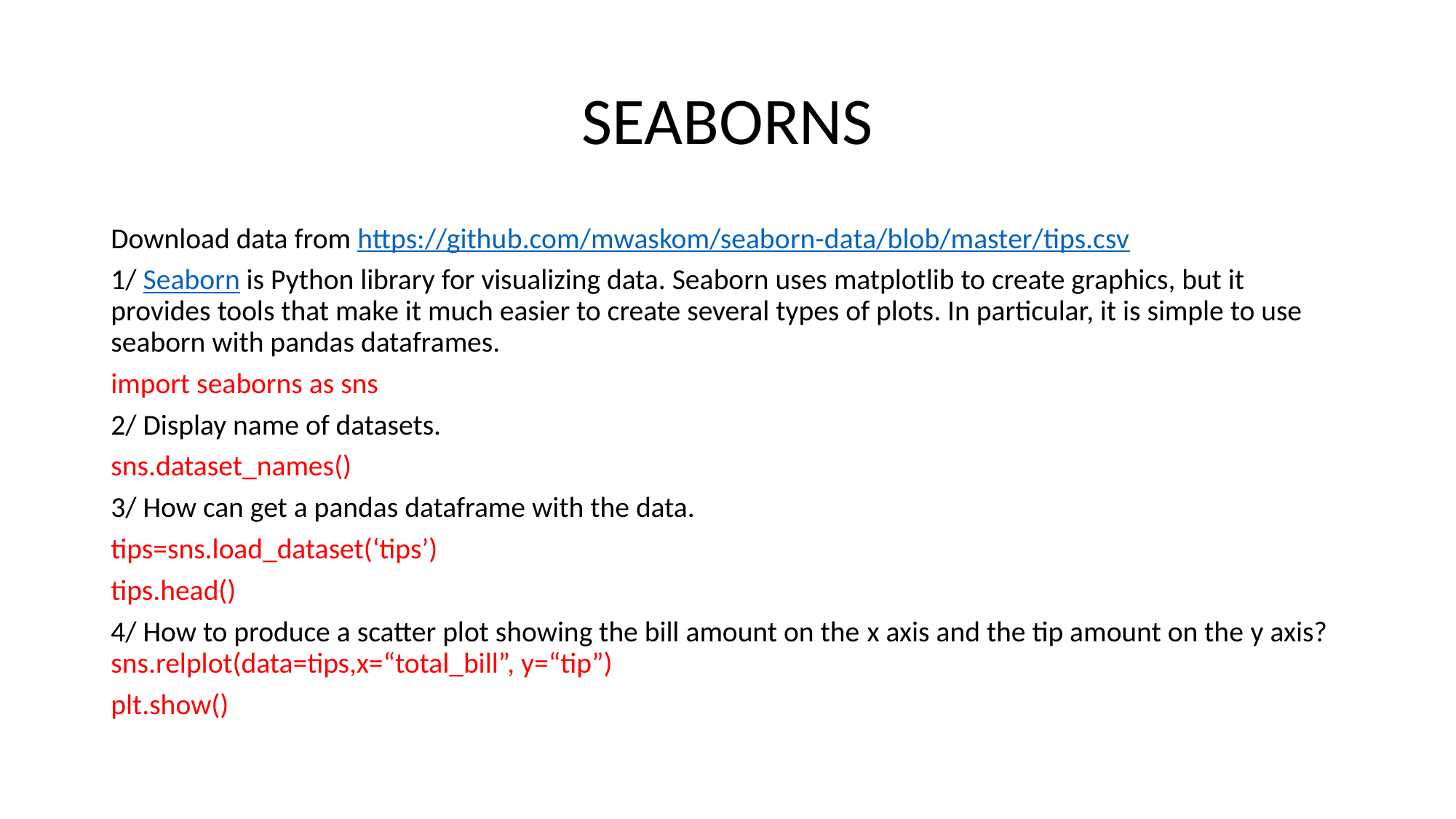

# SEABORNS
Download data from https://github.com/mwaskom/seaborn-data/blob/master/tips.csv
1/ Seaborn is Python library for visualizing data. Seaborn uses matplotlib to create graphics, but it provides tools that make it much easier to create several types of plots. In particular, it is simple to use seaborn with pandas dataframes.
import seaborns as sns
2/ Display name of datasets.
sns.dataset_names()
3/ How can get a pandas dataframe with the data.
tips=sns.load_dataset(‘tips’)
tips.head()
4/ How to produce a scatter plot showing the bill amount on the x axis and the tip amount on the y axis?
sns.relplot(data=tips,x=“total_bill”, y=“tip”)
plt.show()